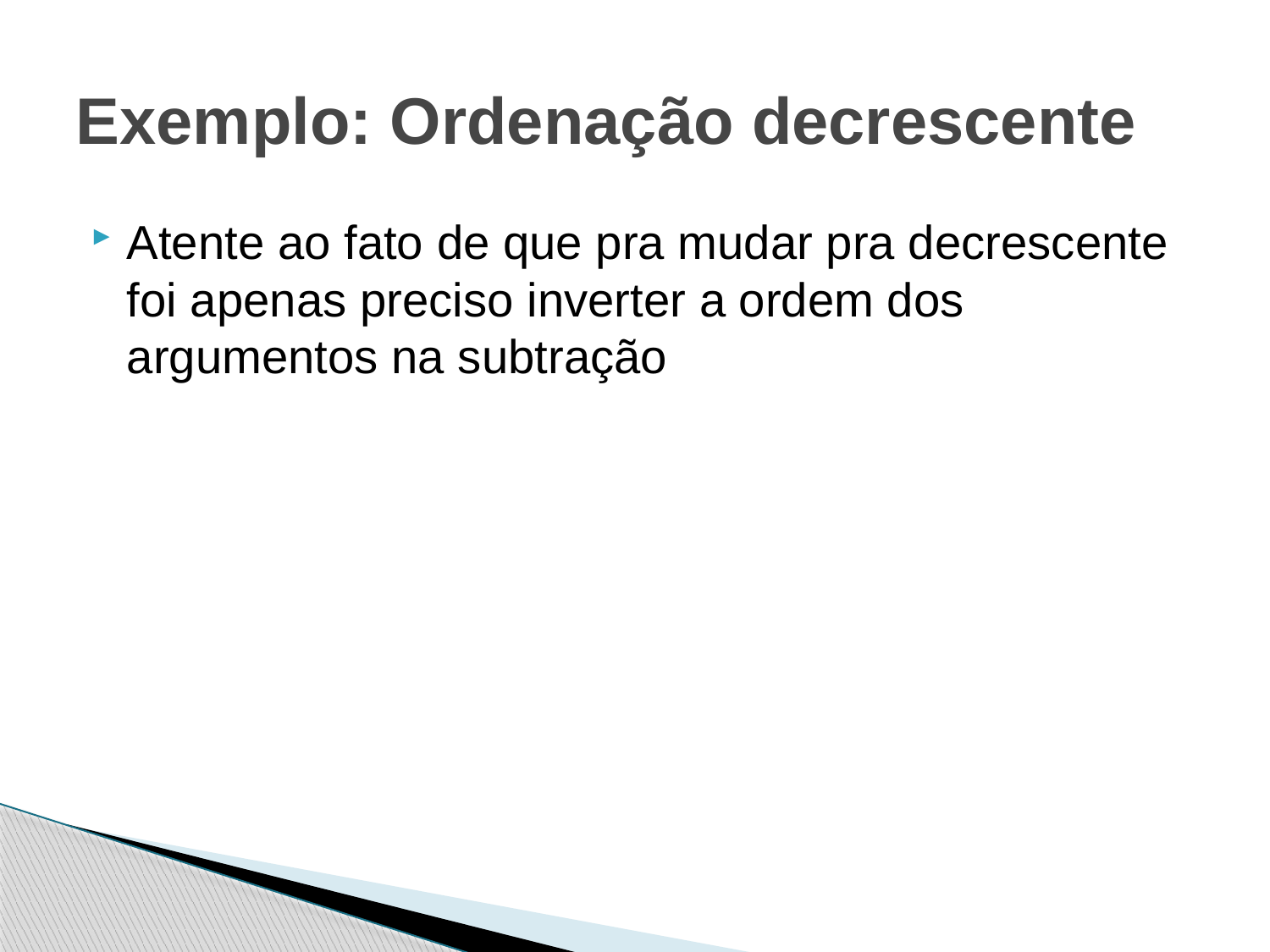

# Exemplo: Ordenação decrescente
Atente ao fato de que pra mudar pra decrescente foi apenas preciso inverter a ordem dos argumentos na subtração